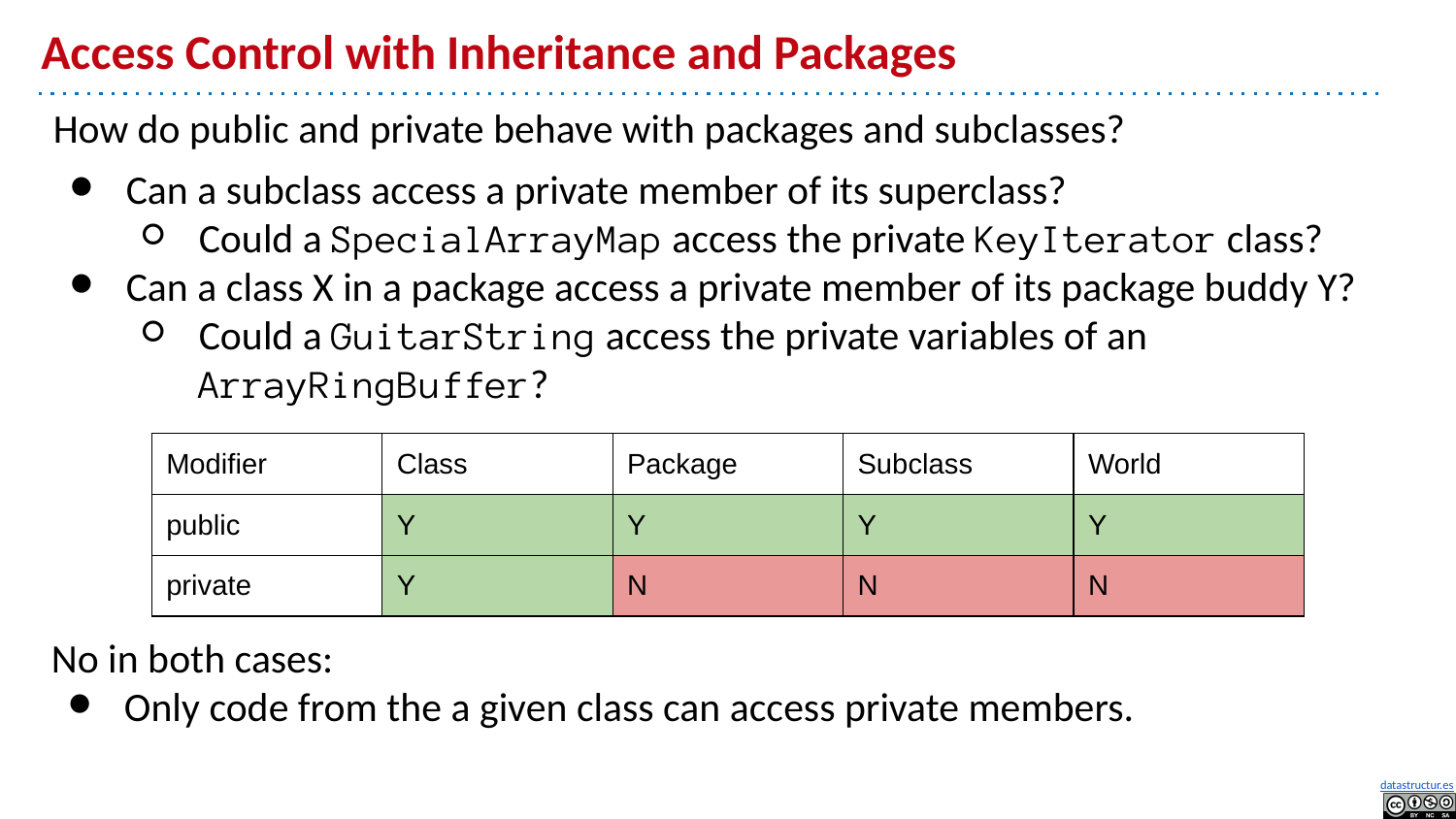

# Access Control with Inheritance and Packages
How do public and private behave with packages and subclasses?
Can a subclass access a private member of its superclass?
Could a SpecialArrayMap access the private KeyIterator class?
Can a class X in a package access a private member of its package buddy Y?
Could a GuitarString access the private variables of an ArrayRingBuffer?

| Modifier | Class | Package | Subclass | World |
| --- | --- | --- | --- | --- |
| public | Y | Y | Y | Y |
| private | Y | N | N | N |
No in both cases:
Only code from the a given class can access private members.